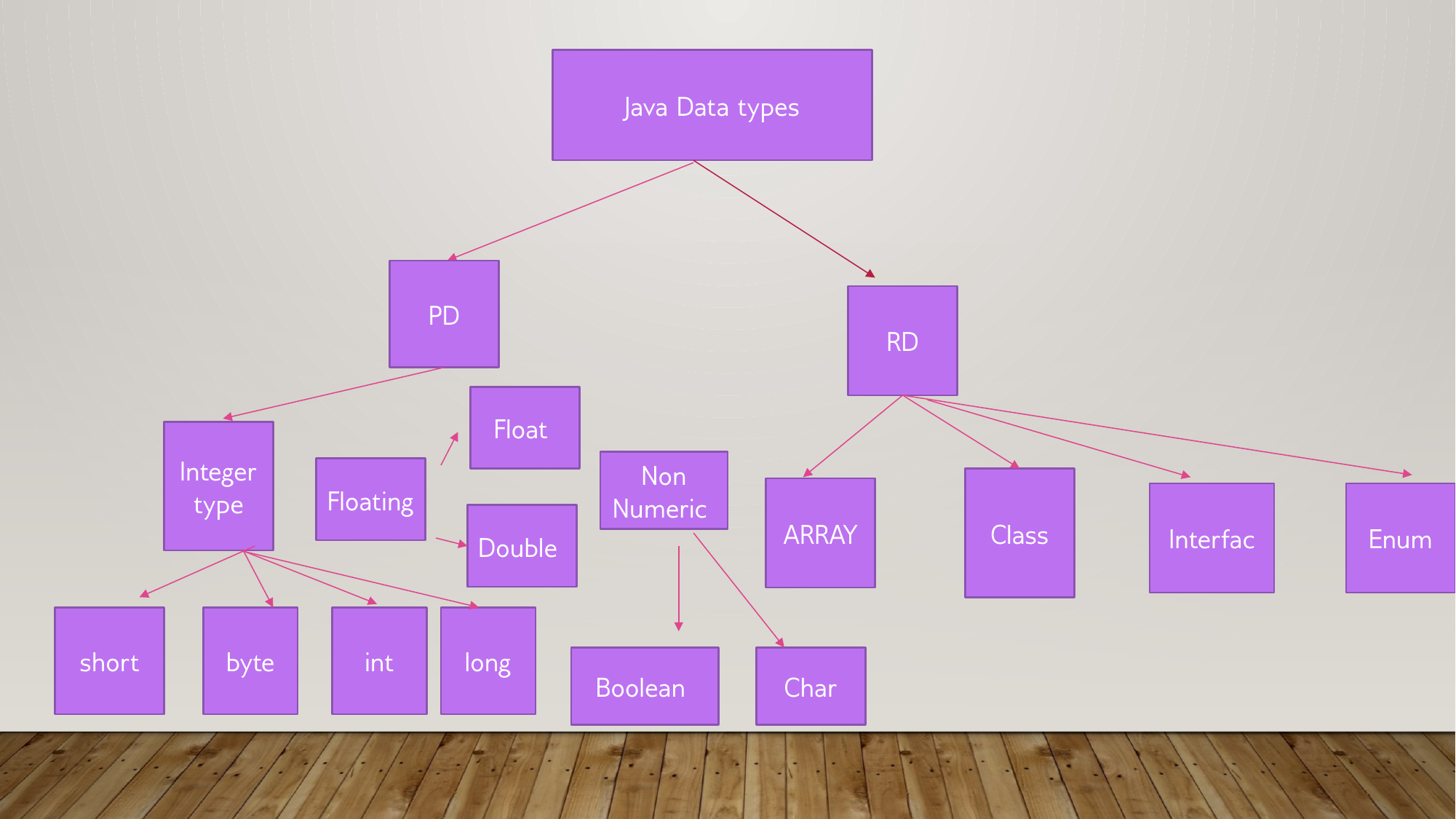

Java Data types
PD
RD
Float
Integer type
Non Numeric
Floating
Class
ARRAY
Interfac
Enum
Double
short
int
long
byte
Boolean
Char